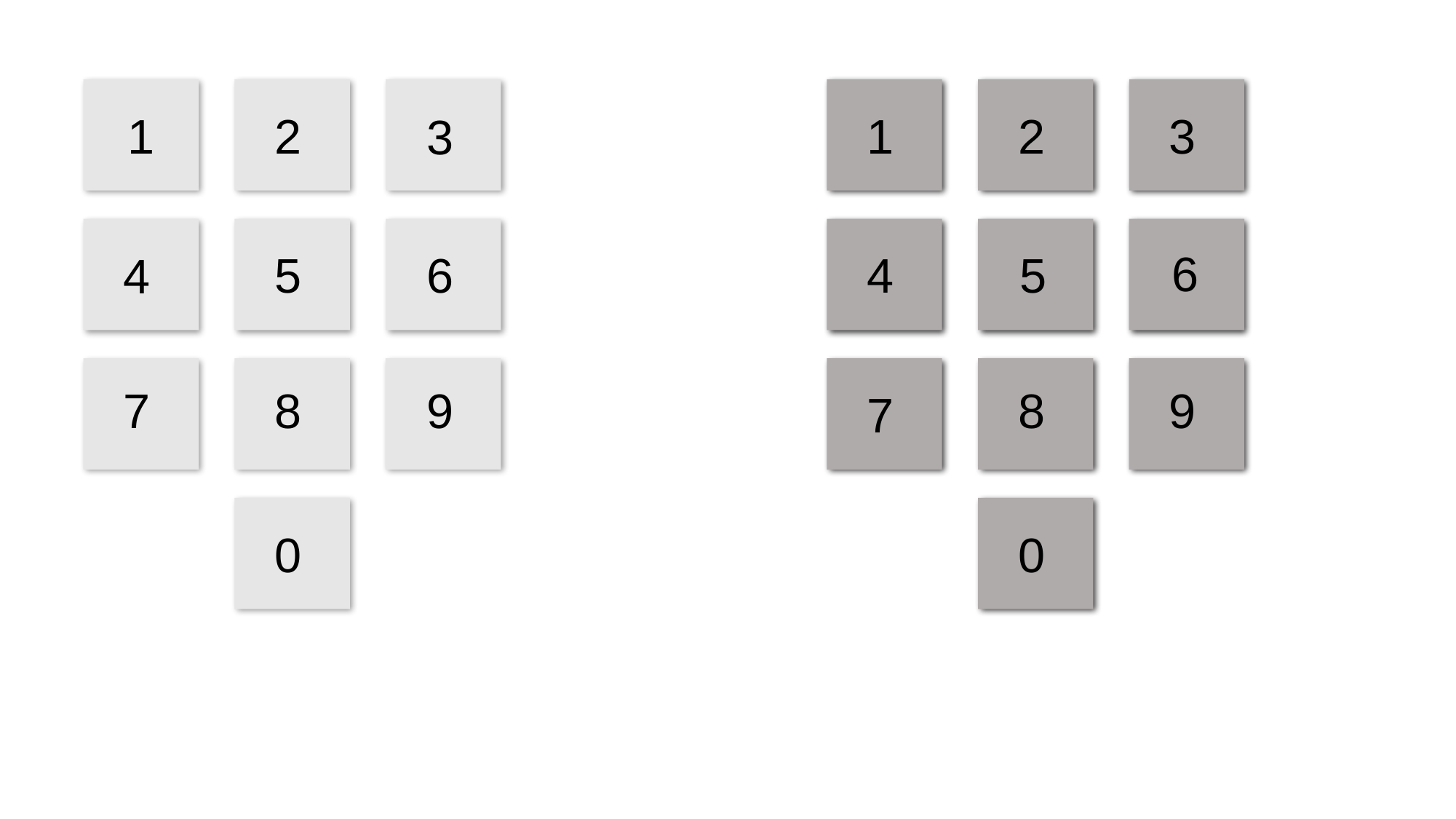

3
2
2
1
1
3

6
5
6
5
4
4

9
8
9
7
8
7

0
0